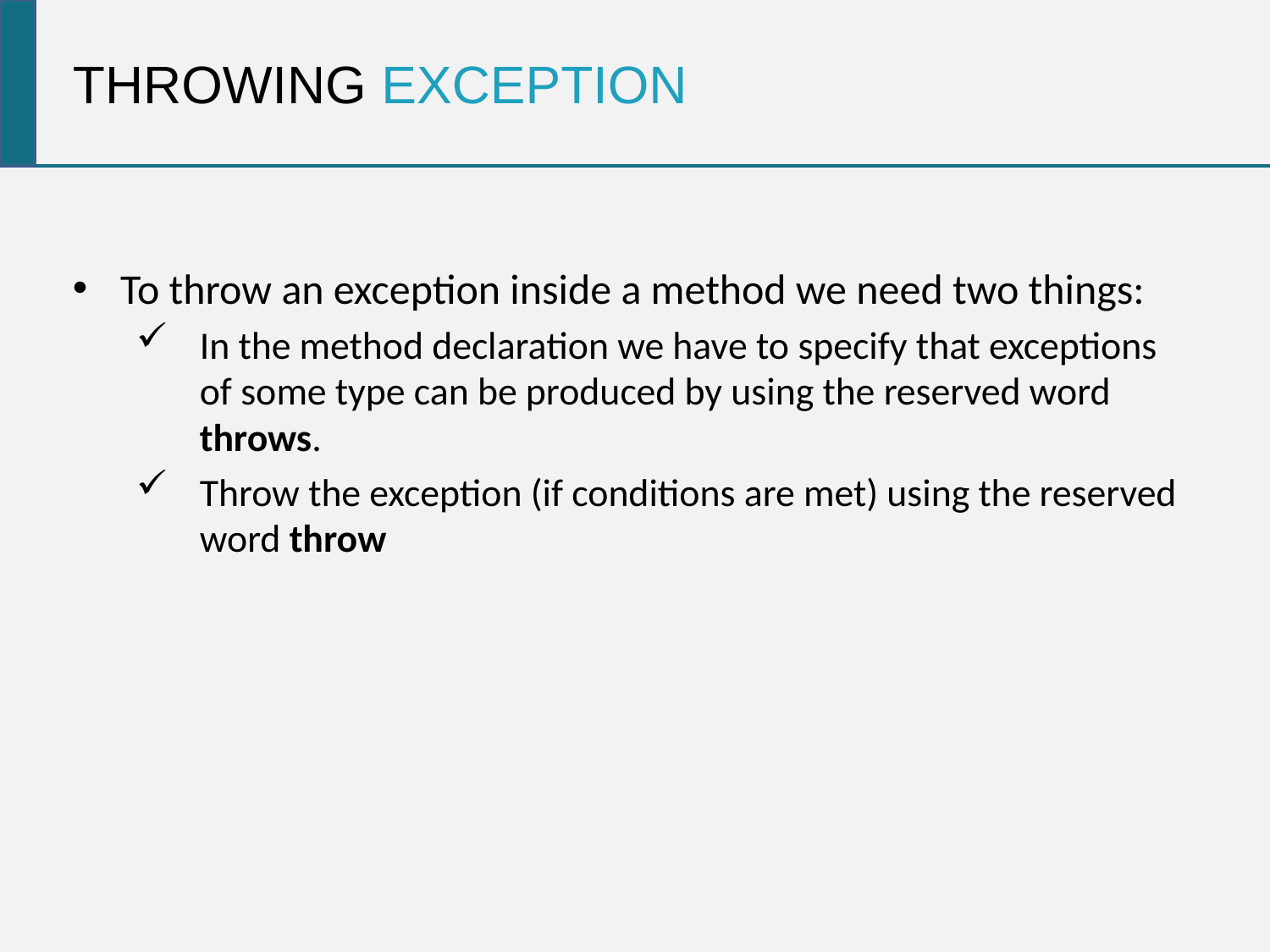

Throwing Exception

To throw an exception inside a method we need two things:
In the method declaration we have to specify that exceptions of some type can be produced by using the reserved word throws.
Throw the exception (if conditions are met) using the reserved word throw